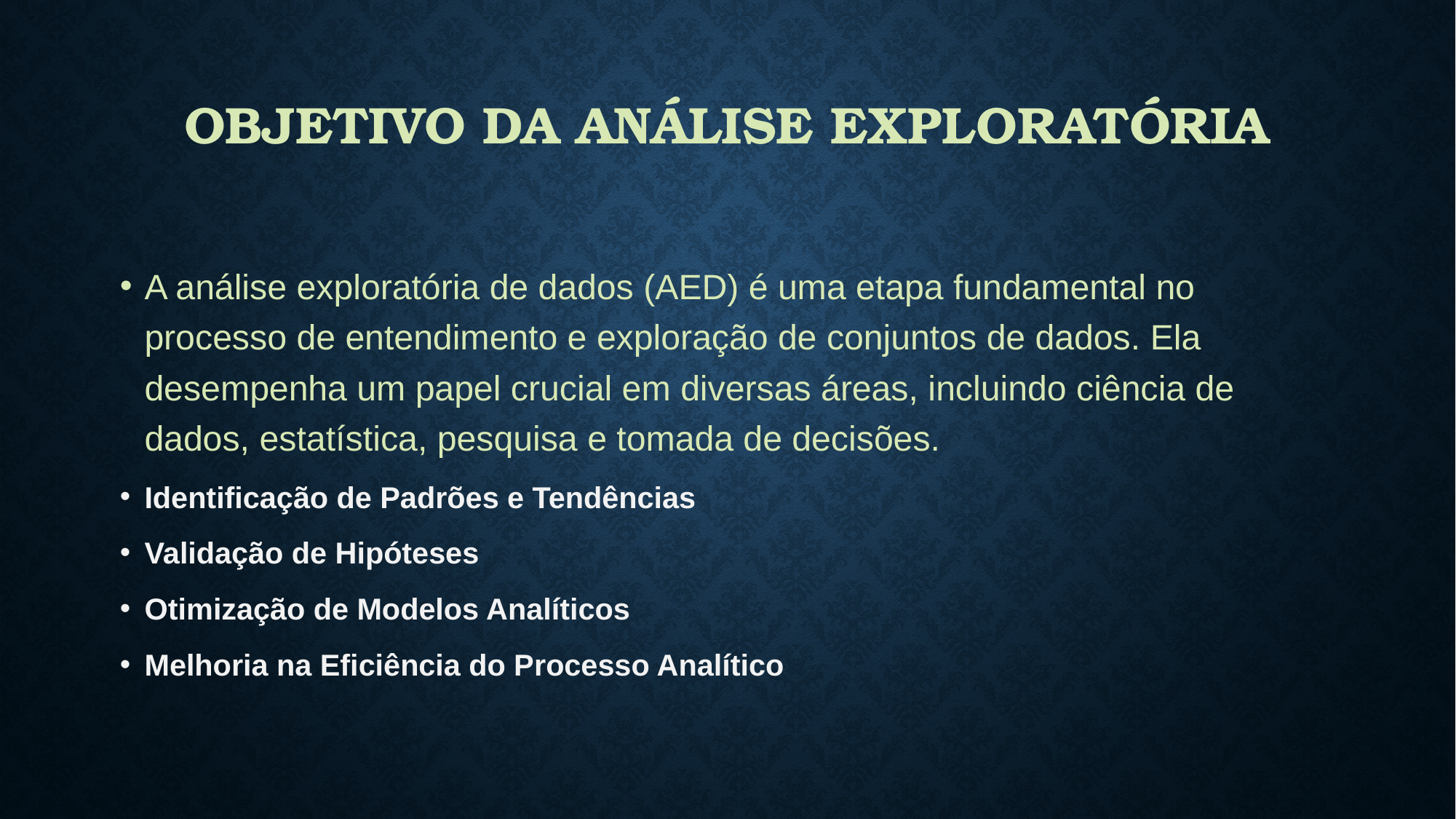

# Objetivo da análise exploratória
A análise exploratória de dados (AED) é uma etapa fundamental no processo de entendimento e exploração de conjuntos de dados. Ela desempenha um papel crucial em diversas áreas, incluindo ciência de dados, estatística, pesquisa e tomada de decisões.
Identificação de Padrões e Tendências
Validação de Hipóteses
Otimização de Modelos Analíticos
Melhoria na Eficiência do Processo Analítico